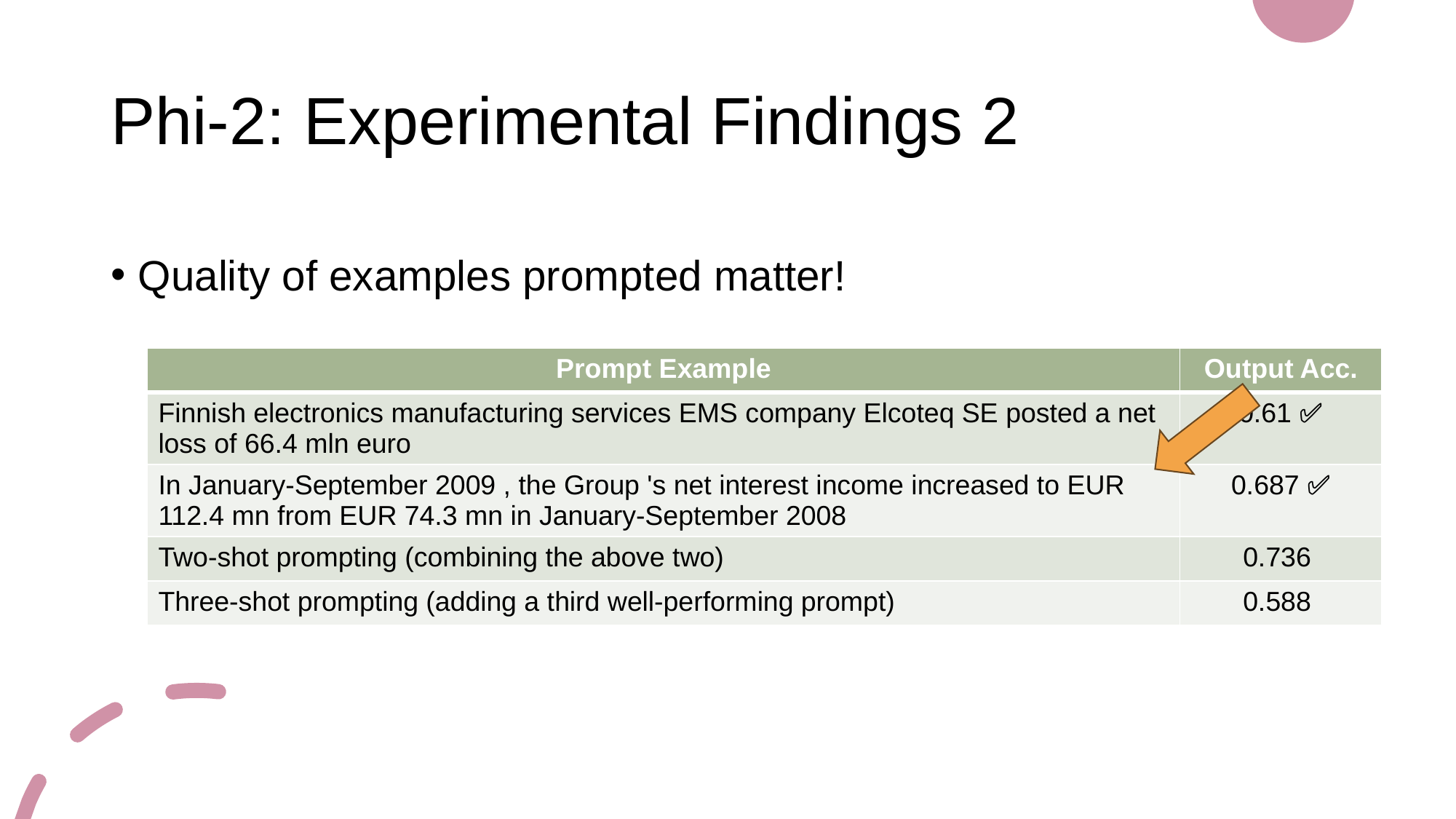

# Phi-2: Experimental Findings 2
Quality of examples prompted matter!
| Prompt Example | Output Acc. |
| --- | --- |
| Finnish electronics manufacturing services EMS company Elcoteq SE posted a net loss of 66.4 mln euro | 0.61 ✅ |
| In January-September 2009 , the Group 's net interest income increased to EUR 112.4 mn from EUR 74.3 mn in January-September 2008 | 0.687 ✅ |
| Two-shot prompting (combining the above two) | 0.736 |
| Three-shot prompting (adding a third well-performing prompt) | 0.588 |